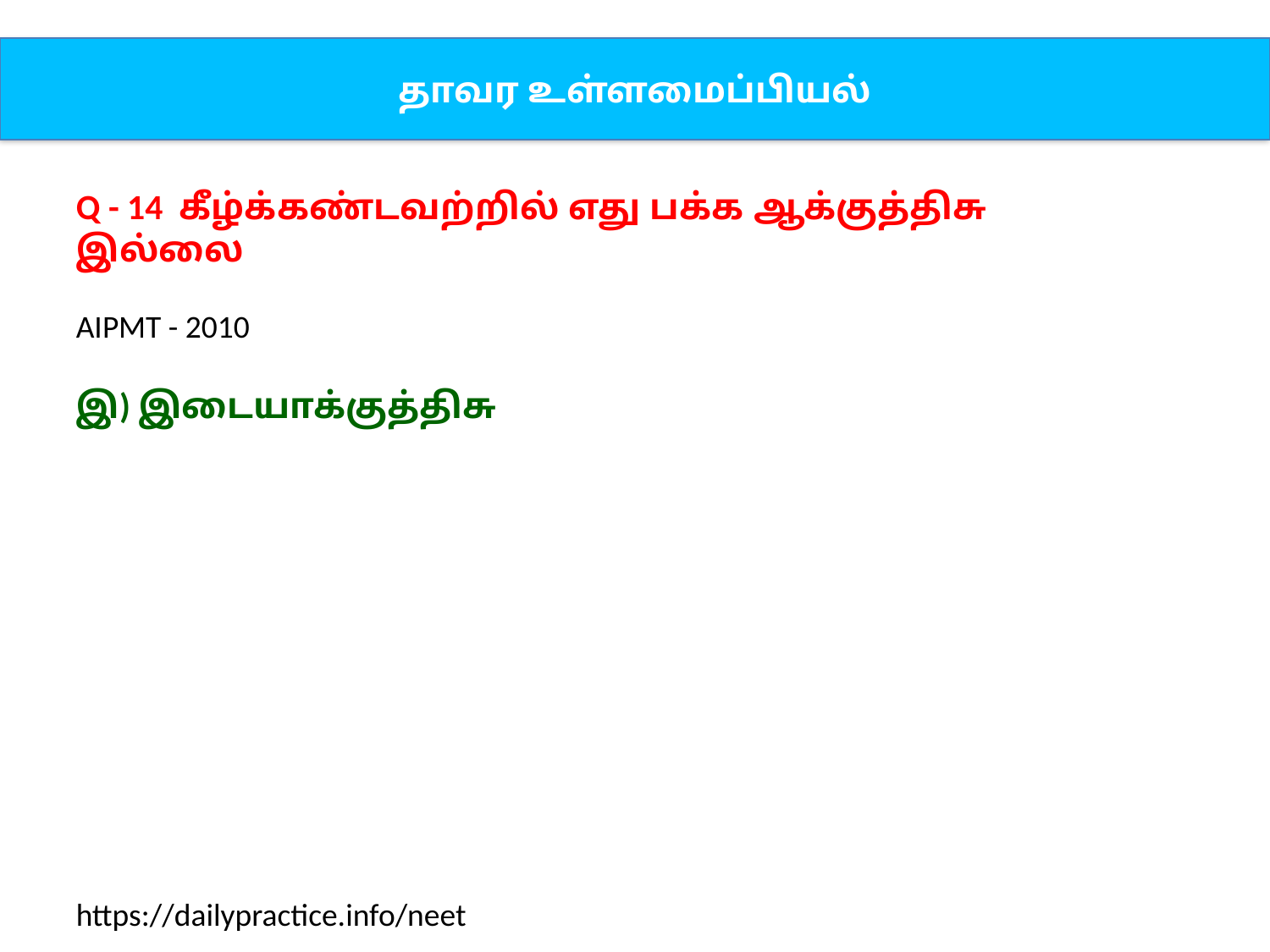

தாவர உள்ளமைப்பியல்

Q - 14  கீழ்க்கண்டவற்றில் எது பக்க ஆக்குத்திசு இல்லை

AIPMT - 2010

இ) இடையாக்குத்திசு
https://dailypractice.info/neet